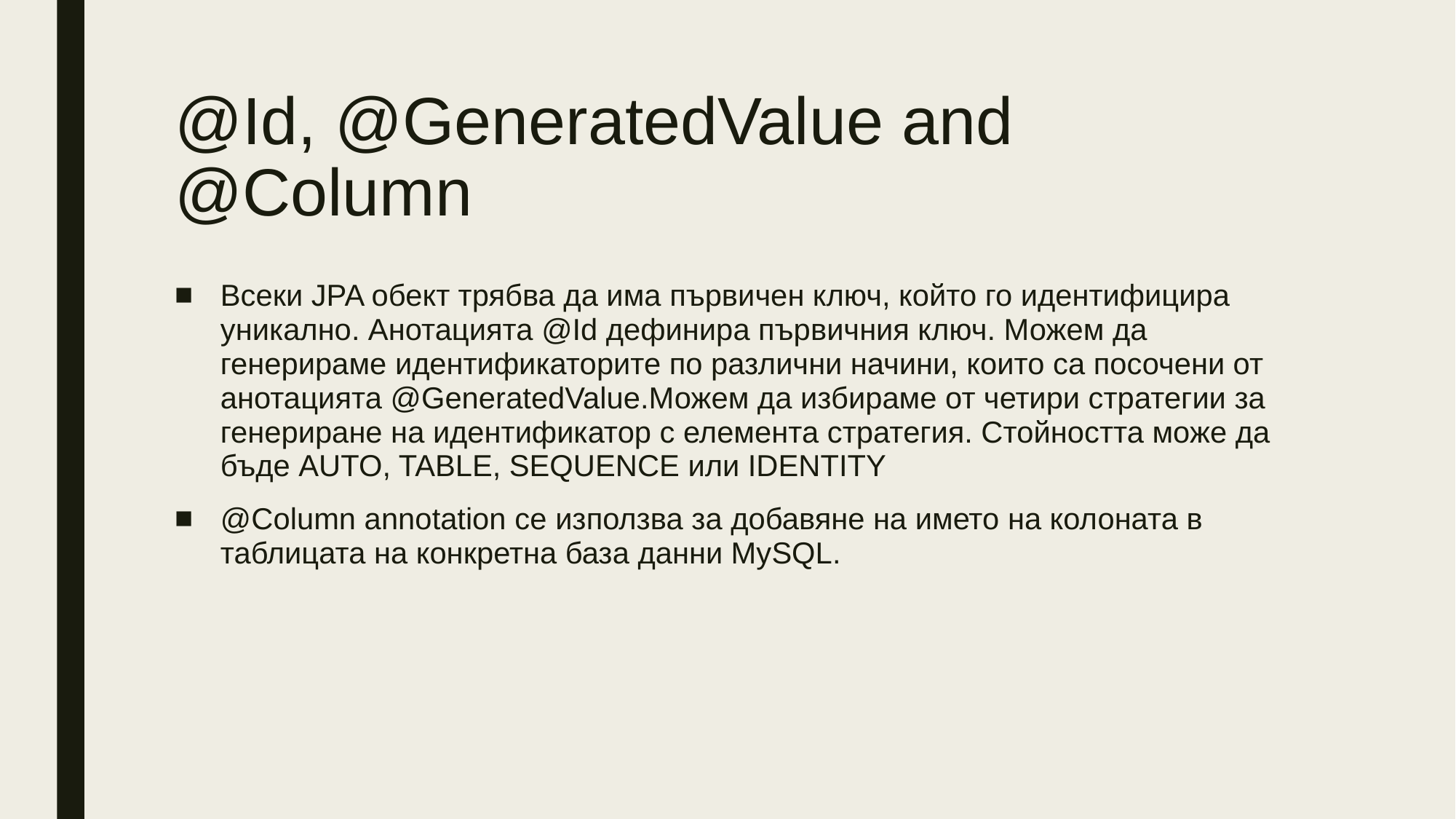

# @Id, @GeneratedValue and @Column
Всеки JPA обект трябва да има първичен ключ, който го идентифицира уникално. Анотацията @Id дефинира първичния ключ. Можем да генерираме идентификаторите по различни начини, които са посочени от анотацията @GeneratedValue.Можем да избираме от четири стратегии за генериране на идентификатор с елемента стратегия. Стойността може да бъде AUTO, TABLE, SEQUENCE или IDENTITY
@Column annotation се използва за добавяне на името на колоната в таблицата на конкретна база данни MySQL.